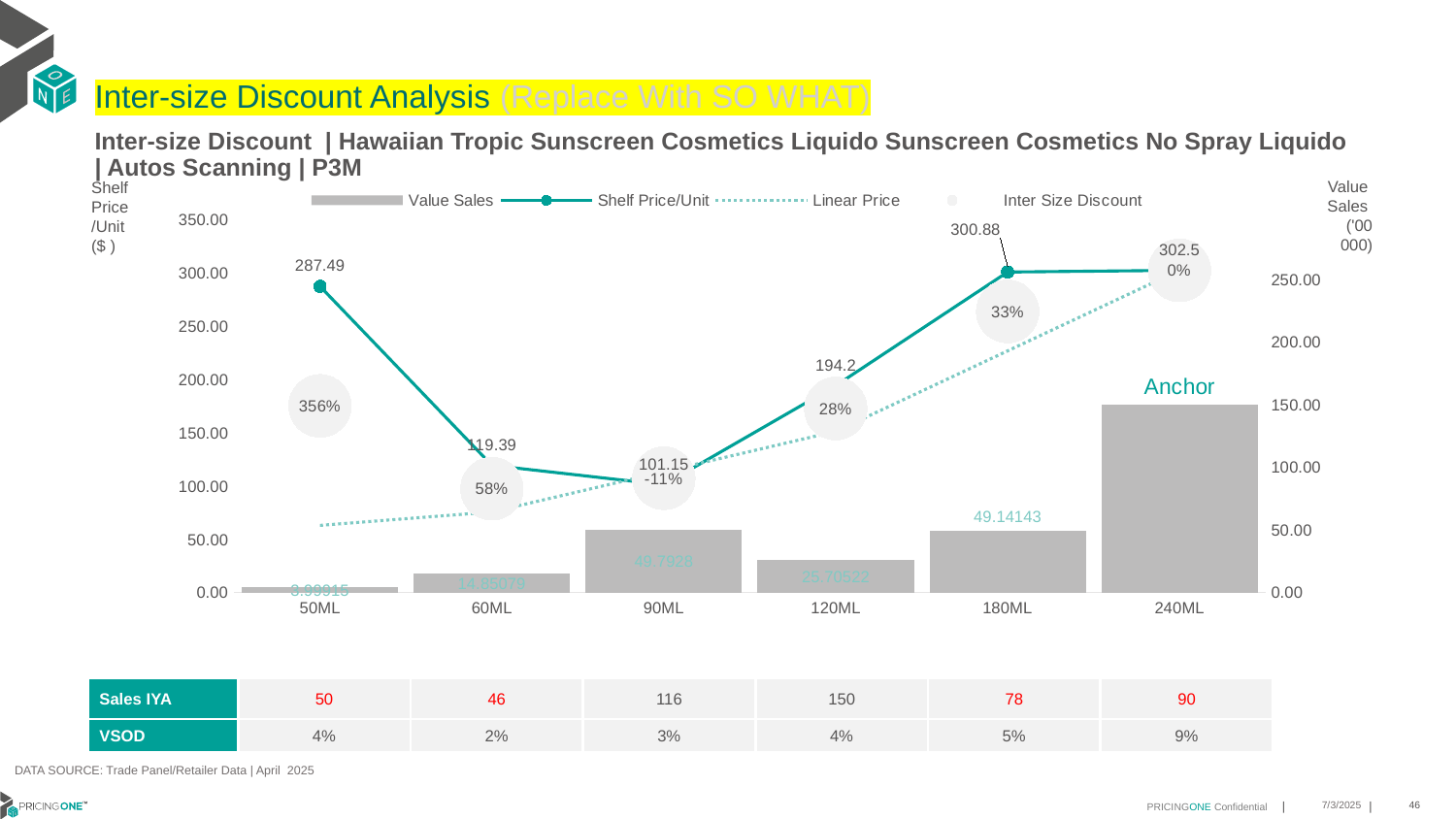

# Inter-size Discount Analysis (Replace With SO WHAT)
Inter-size Discount  | Hawaiian Tropic Sunscreen Cosmetics Liquido Sunscreen Cosmetics No Spray Liquido | Autos Scanning | P3M
Shelf
Price
/Unit
($ )

### Chart

| Category | Value Sales | Shelf Price/Unit | Linear Price | Inter Size Discount |
|---|---|---|---|---|
| 50ML | 3.99915 | 287.49 | 63.02137499999999 | 175.2556875 |
| 60ML | 14.85079 | 119.3888 | 75.62565 | 97.507225 |
| 90ML | 49.7928 | 101.1506 | 113.43847499999998 | 107.29453749999999 |
| 120ML | 25.70522 | 194.1983 | 151.2513 | 172.7248 |
| 180ML | 49.14143 | 300.8832 | 226.87694999999997 | 263.880075 |
| 240ML | 149.85911 | 302.5026 | 302.5026 | 302.5026 |
Value
Sales
('00 000)
| Sales IYA | 50 | 46 | 116 | 150 | 78 | 90 |
| --- | --- | --- | --- | --- | --- | --- |
| VSOD | 4% | 2% | 3% | 4% | 5% | 9% |
DATA SOURCE: Trade Panel/Retailer Data | April  2025

7/3/2025
46